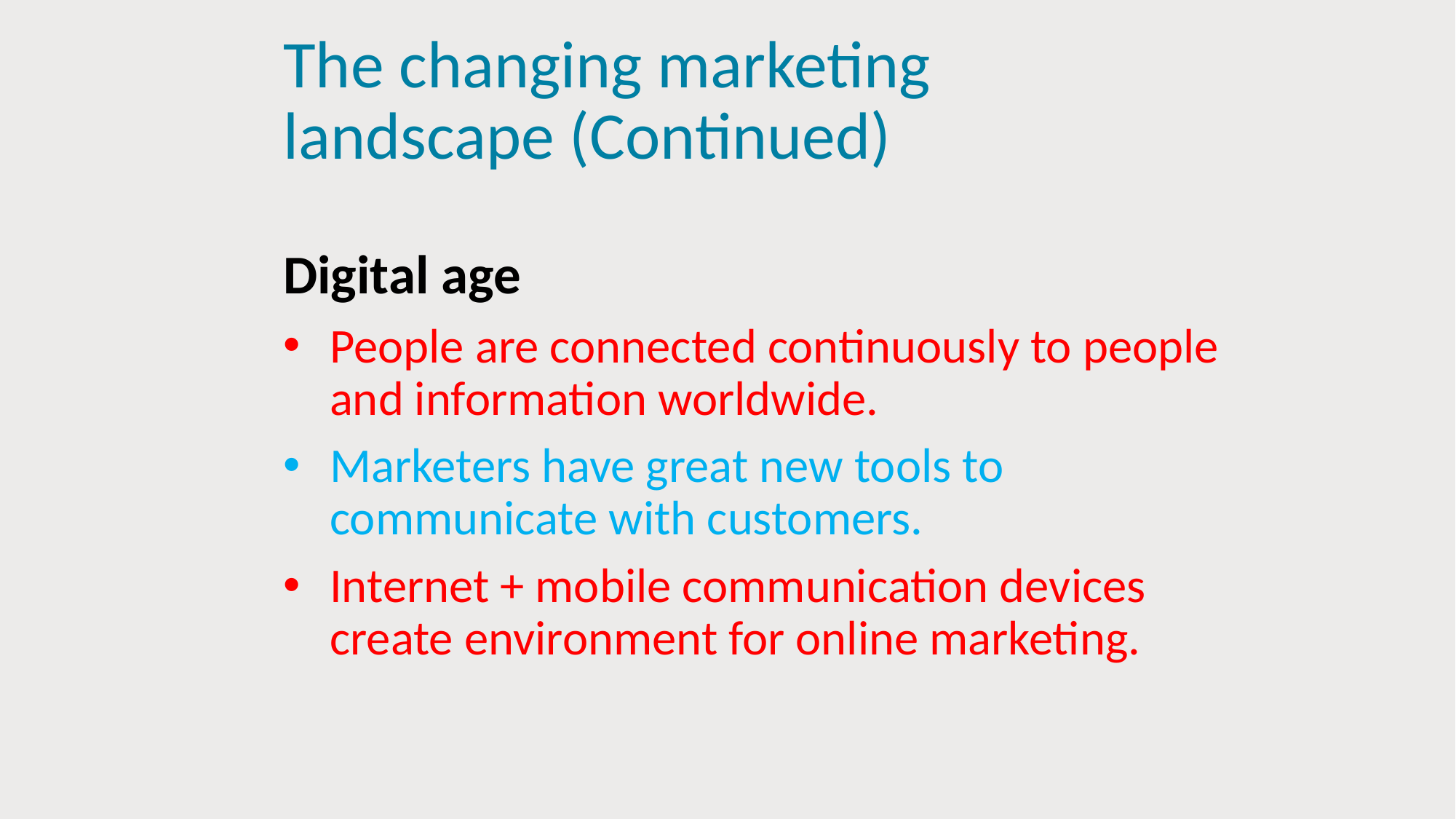

# The changing marketing landscape (Continued)
Digital age
People are connected continuously to people and information worldwide.
Marketers have great new tools to communicate with customers.
Internet + mobile communication devices  create environment for online marketing.